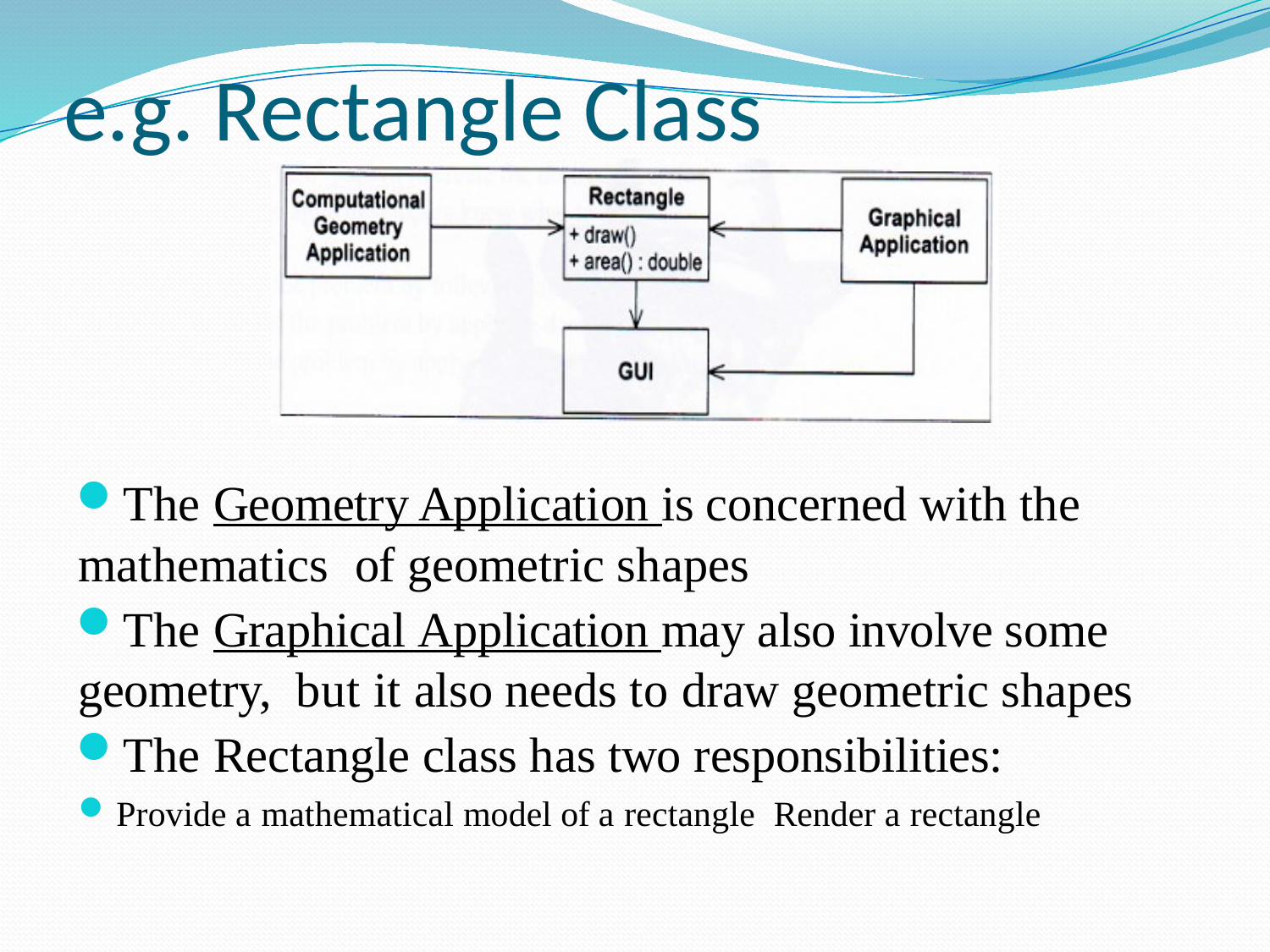

# e.g. Rectangle Class

The Geometry Application is concerned with the mathematics  of geometric shapes
The Graphical Application may also involve some geometry,  but it also needs to draw geometric shapes
The Rectangle class has two responsibilities:
Provide a mathematical model of a rectangle  Render a rectangle